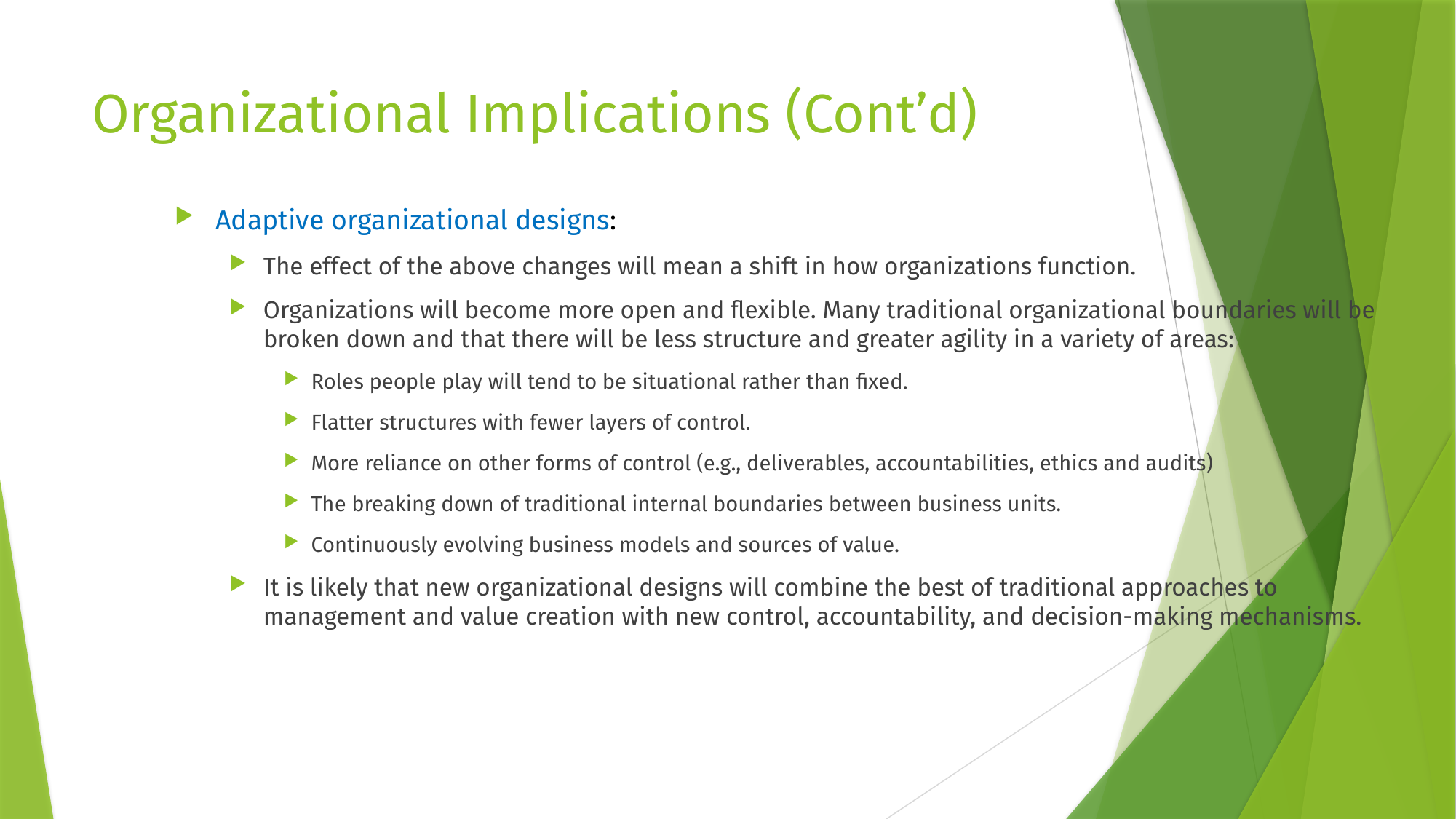

# Organizational Implications (Cont’d)
Adaptive organizational designs:
The effect of the above changes will mean a shift in how organizations function.
Organizations will become more open and flexible. Many traditional organizational boundaries will be broken down and that there will be less structure and greater agility in a variety of areas:
Roles people play will tend to be situational rather than fixed.
Flatter structures with fewer layers of control.
More reliance on other forms of control (e.g., deliverables, accountabilities, ethics and audits)
The breaking down of traditional internal boundaries between business units.
Continuously evolving business models and sources of value.
It is likely that new organizational designs will combine the best of traditional approaches to management and value creation with new control, accountability, and decision-making mechanisms.